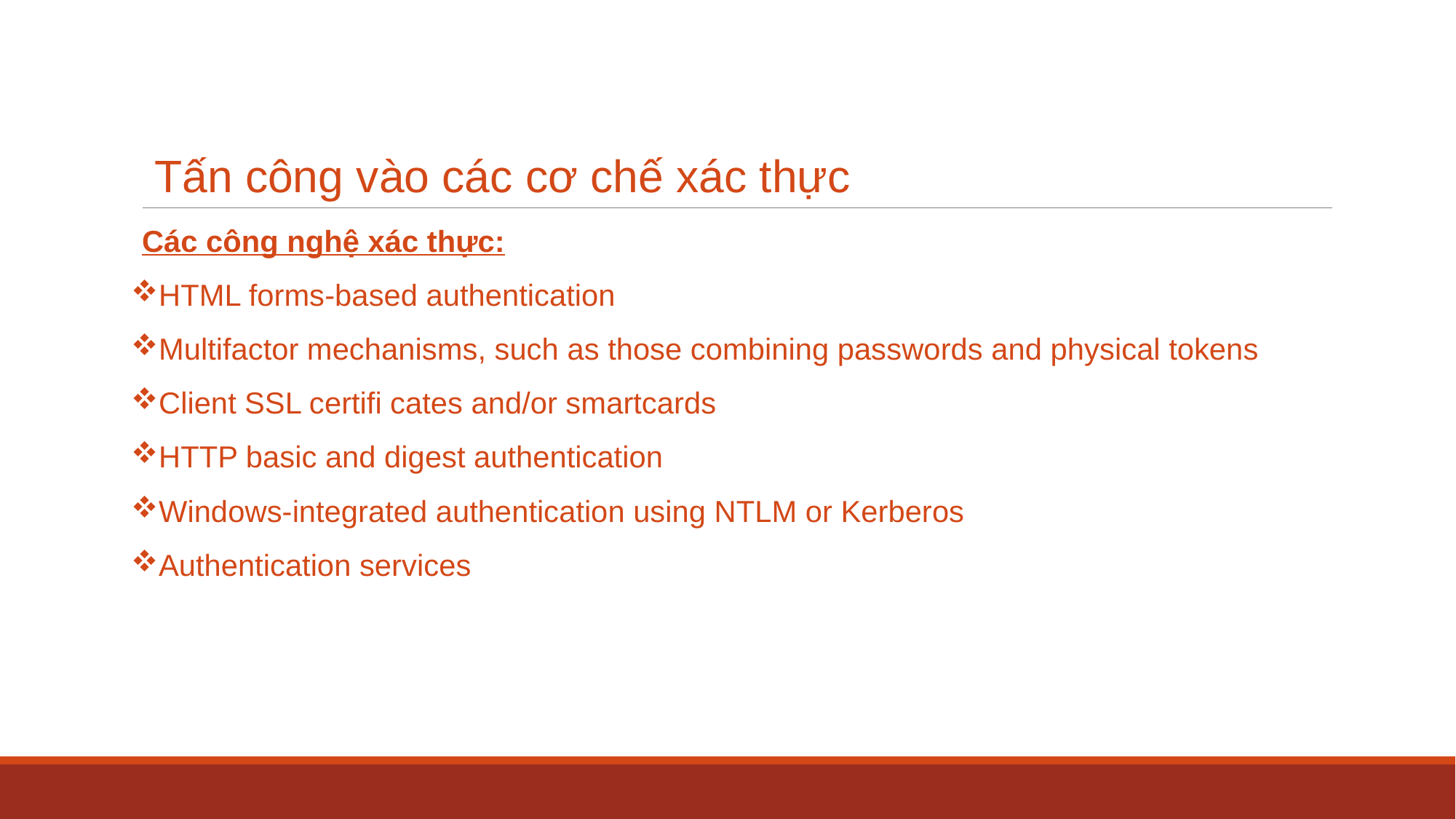

# Tấn công vào các cơ chế xác thực
Các công nghệ xác thực:
HTML forms-based authentication
Multifactor mechanisms, such as those combining passwords and physical tokens
Client SSL certifi cates and/or smartcards
HTTP basic and digest authentication
Windows-integrated authentication using NTLM or Kerberos
Authentication services